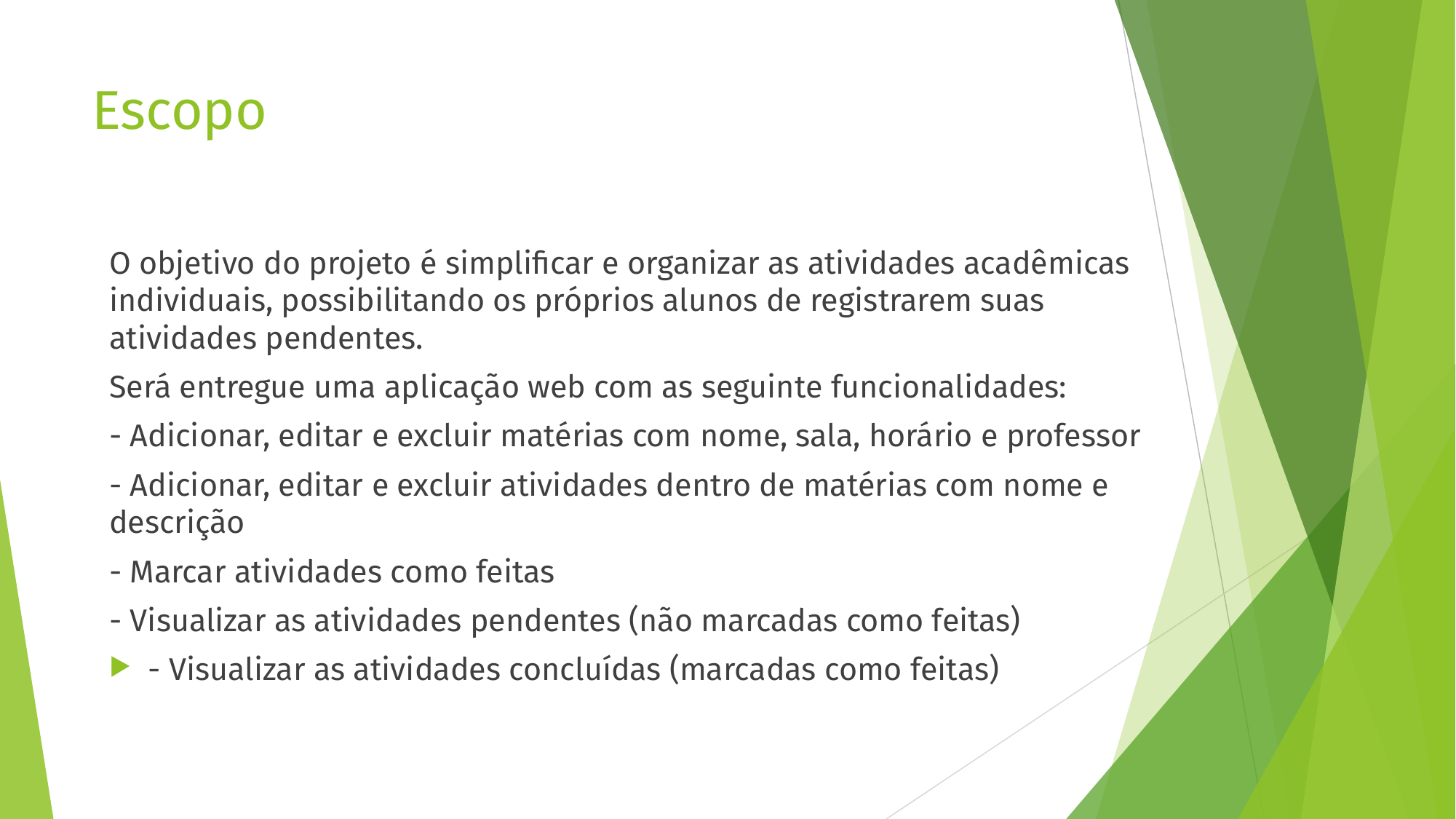

# Escopo
O objetivo do projeto é simplificar e organizar as atividades acadêmicas individuais, possibilitando os próprios alunos de registrarem suas atividades pendentes.
Será entregue uma aplicação web com as seguinte funcionalidades:
- Adicionar, editar e excluir matérias com nome, sala, horário e professor
- Adicionar, editar e excluir atividades dentro de matérias com nome e descrição
- Marcar atividades como feitas
- Visualizar as atividades pendentes (não marcadas como feitas)
- Visualizar as atividades concluídas (marcadas como feitas)